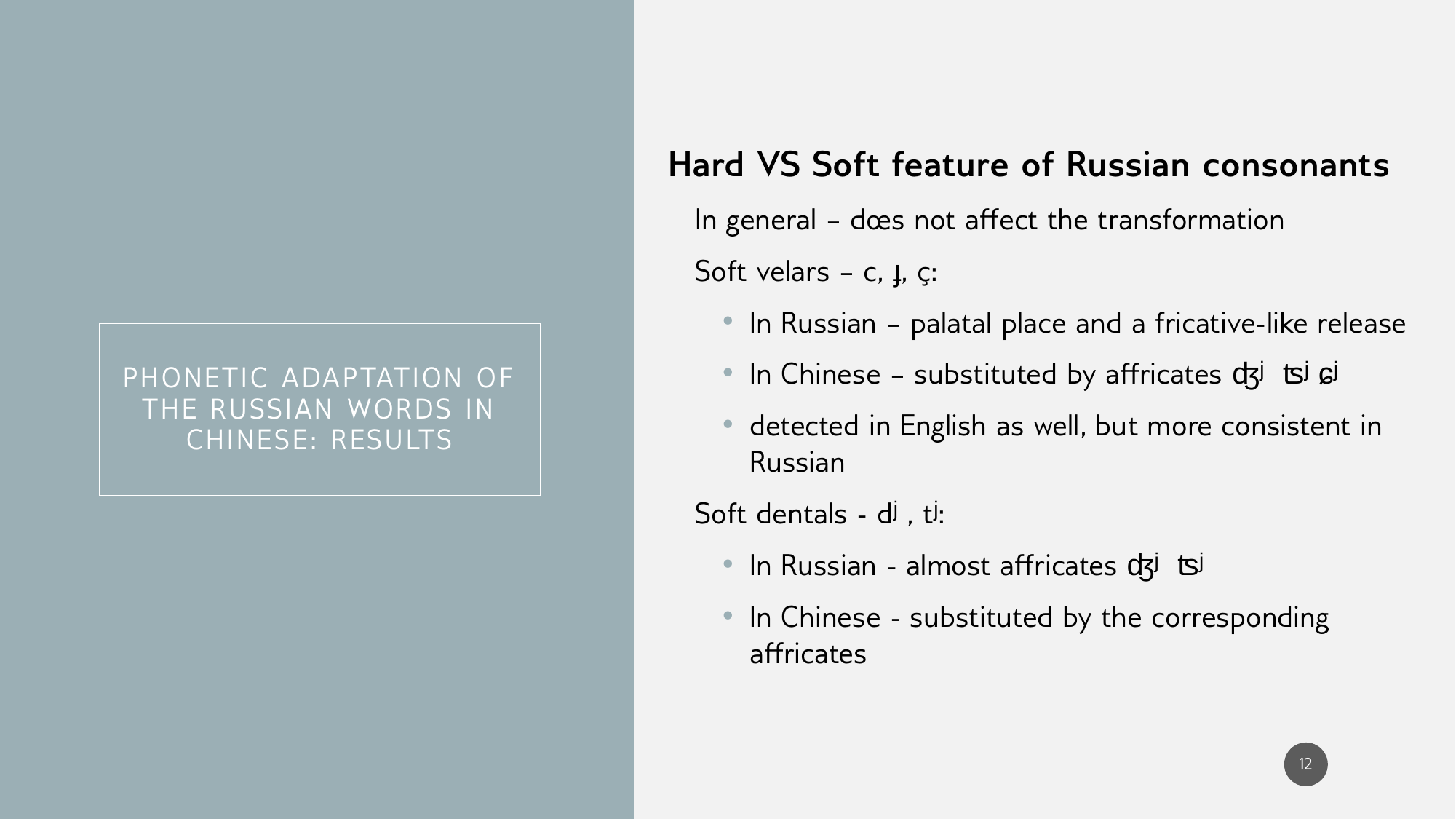

Hard VS Soft feature of Russian consonants
In general – does not affect the transformation
Soft velars – c, ɟ, ç:
In Russian – palatal place and a fricative-like release
In Chinese – substituted by affricates ʤʲ  ʦʲ ɕʲ
detected in English as well, but more consistent in Russian
Soft dentals - dʲ , tʲ:
In Russian - almost affricates ʤʲ  ʦʲ
In Chinese - substituted by the corresponding affricates
Phonetic Adaptation of the Russian Words in Chinese: Results
12